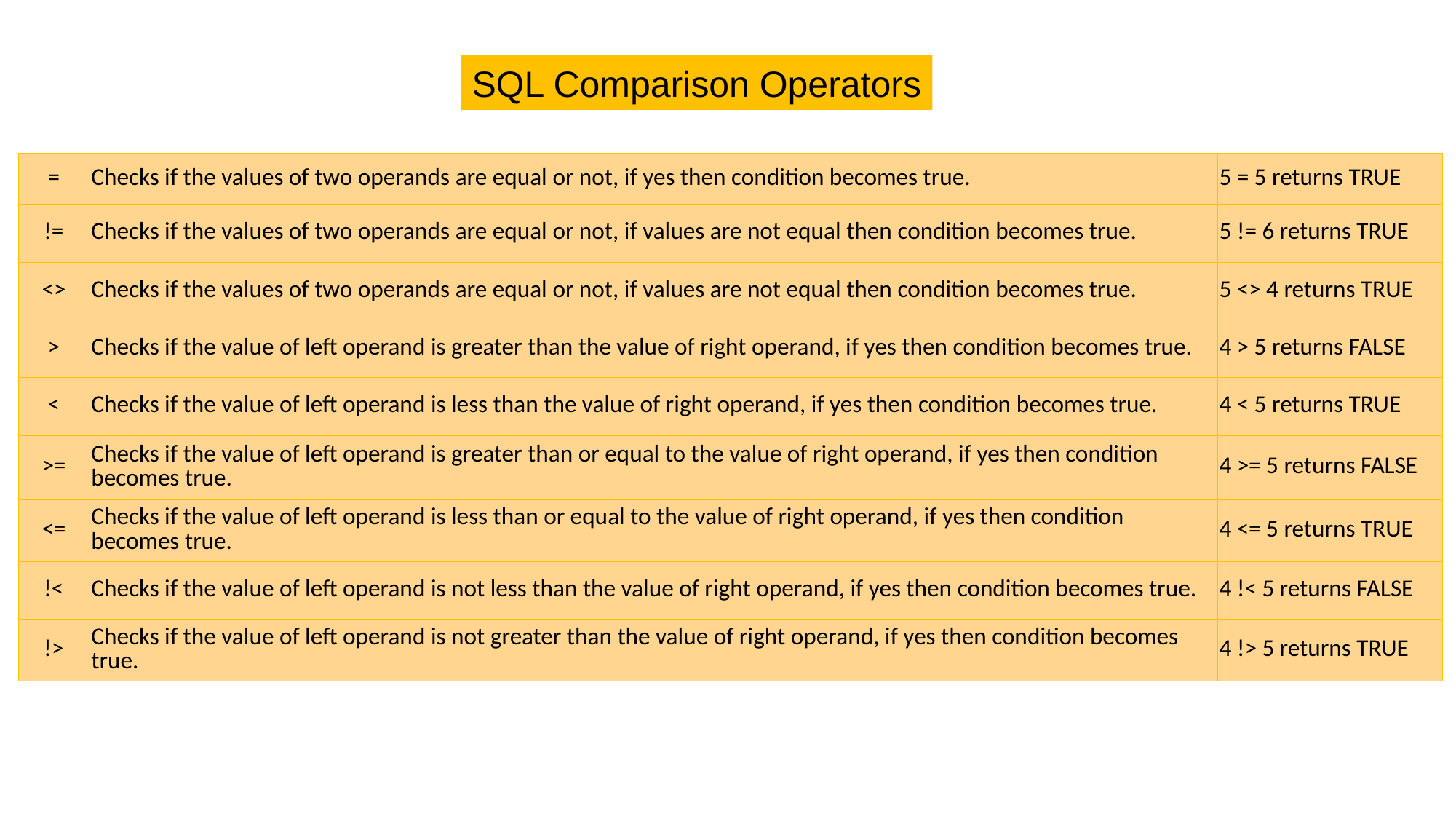

SQL Comparison Operators
| = | Checks if the values of two operands are equal or not, if yes then condition becomes true. | 5 = 5 returns TRUE |
| --- | --- | --- |
| != | Checks if the values of two operands are equal or not, if values are not equal then condition becomes true. | 5 != 6 returns TRUE |
| <> | Checks if the values of two operands are equal or not, if values are not equal then condition becomes true. | 5 <> 4 returns TRUE |
| > | Checks if the value of left operand is greater than the value of right operand, if yes then condition becomes true. | 4 > 5 returns FALSE |
| < | Checks if the value of left operand is less than the value of right operand, if yes then condition becomes true. | 4 < 5 returns TRUE |
| >= | Checks if the value of left operand is greater than or equal to the value of right operand, if yes then condition becomes true. | 4 >= 5 returns FALSE |
| <= | Checks if the value of left operand is less than or equal to the value of right operand, if yes then condition becomes true. | 4 <= 5 returns TRUE |
| !< | Checks if the value of left operand is not less than the value of right operand, if yes then condition becomes true. | 4 !< 5 returns FALSE |
| !> | Checks if the value of left operand is not greater than the value of right operand, if yes then condition becomes true. | 4 !> 5 returns TRUE |